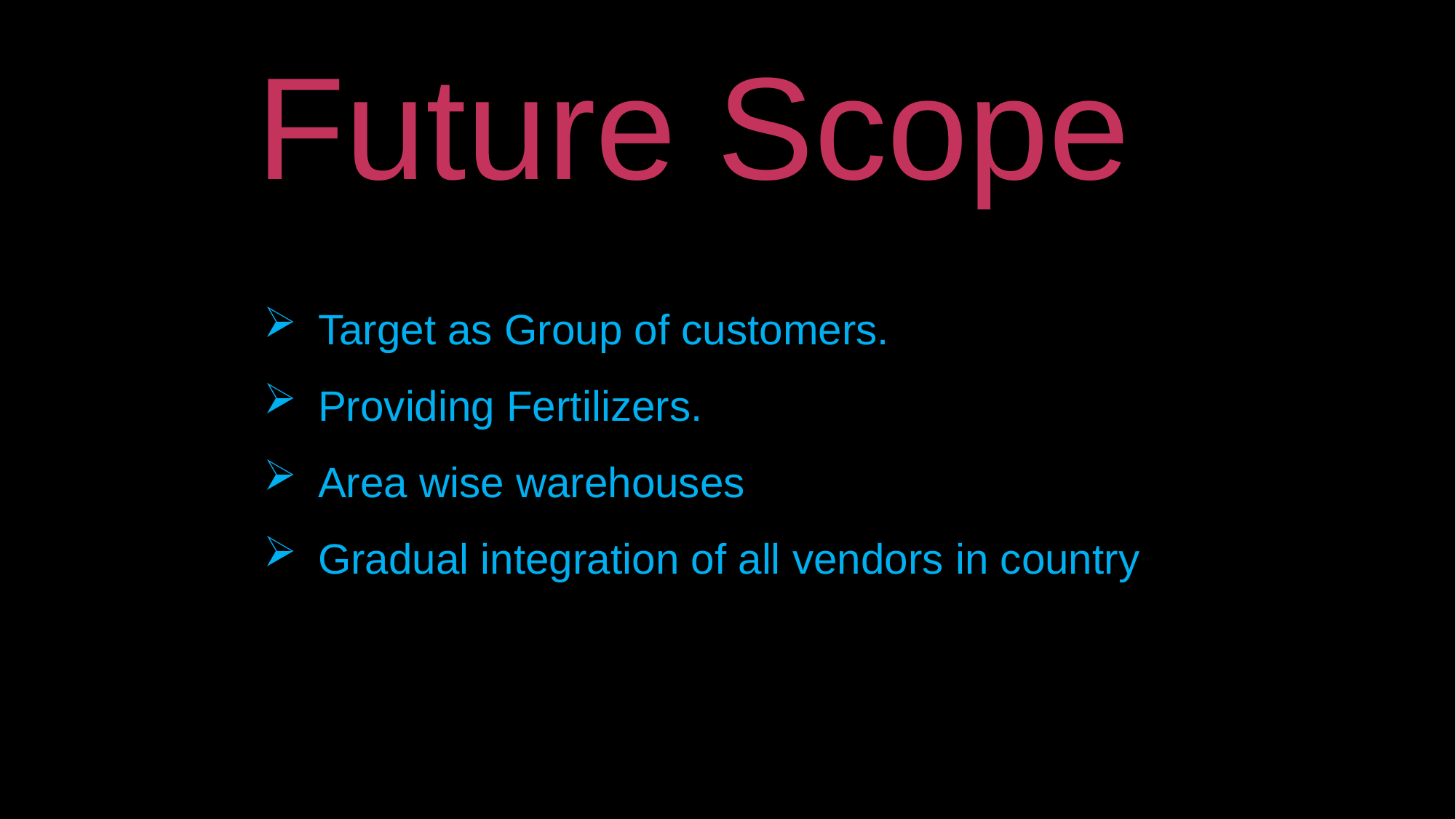

Future Scope
Target as Group of customers.
Providing Fertilizers.
Area wise warehouses
Gradual integration of all vendors in country